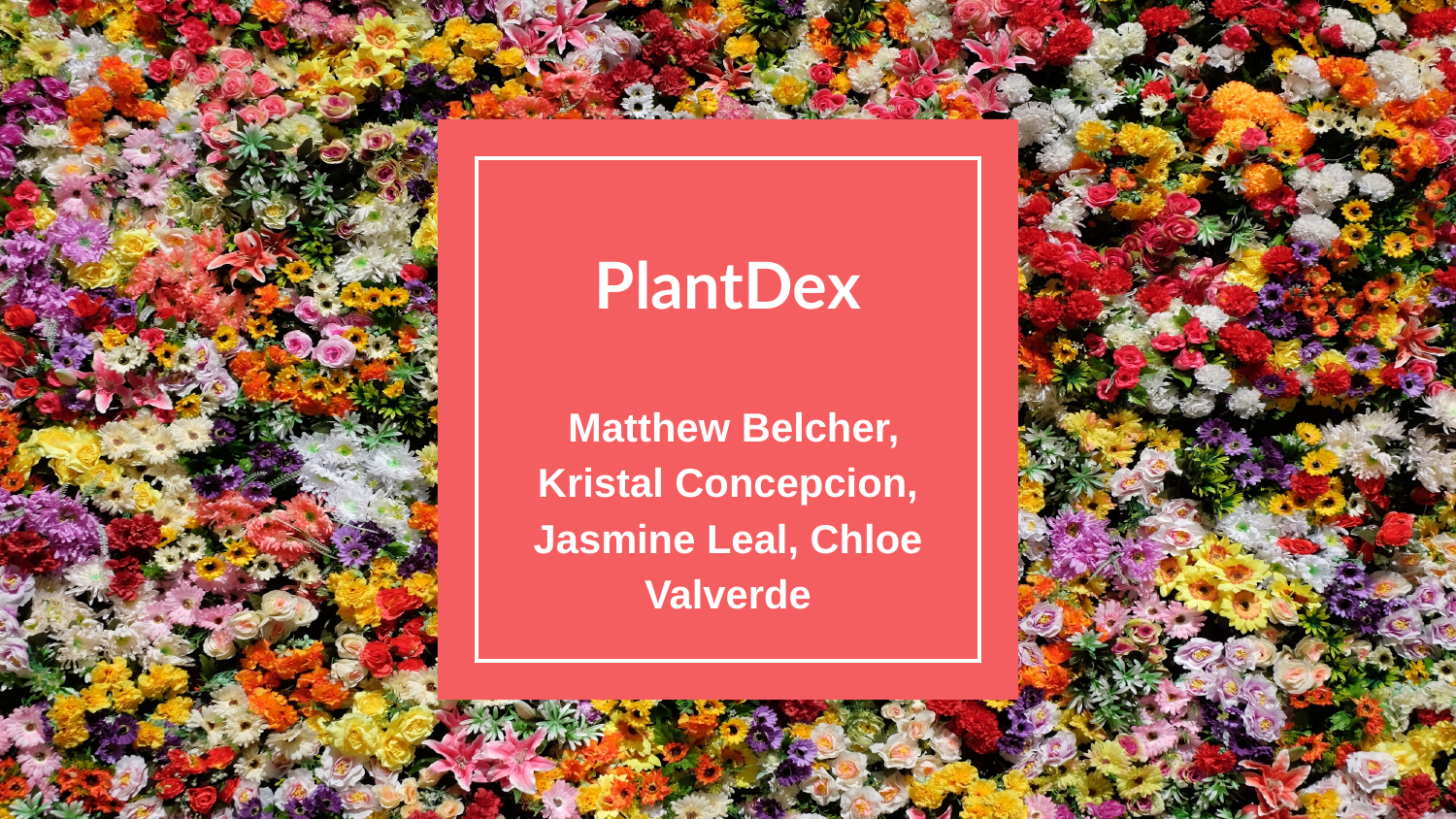

# PlantDex
 Matthew Belcher, Kristal Concepcion, Jasmine Leal, Chloe Valverde